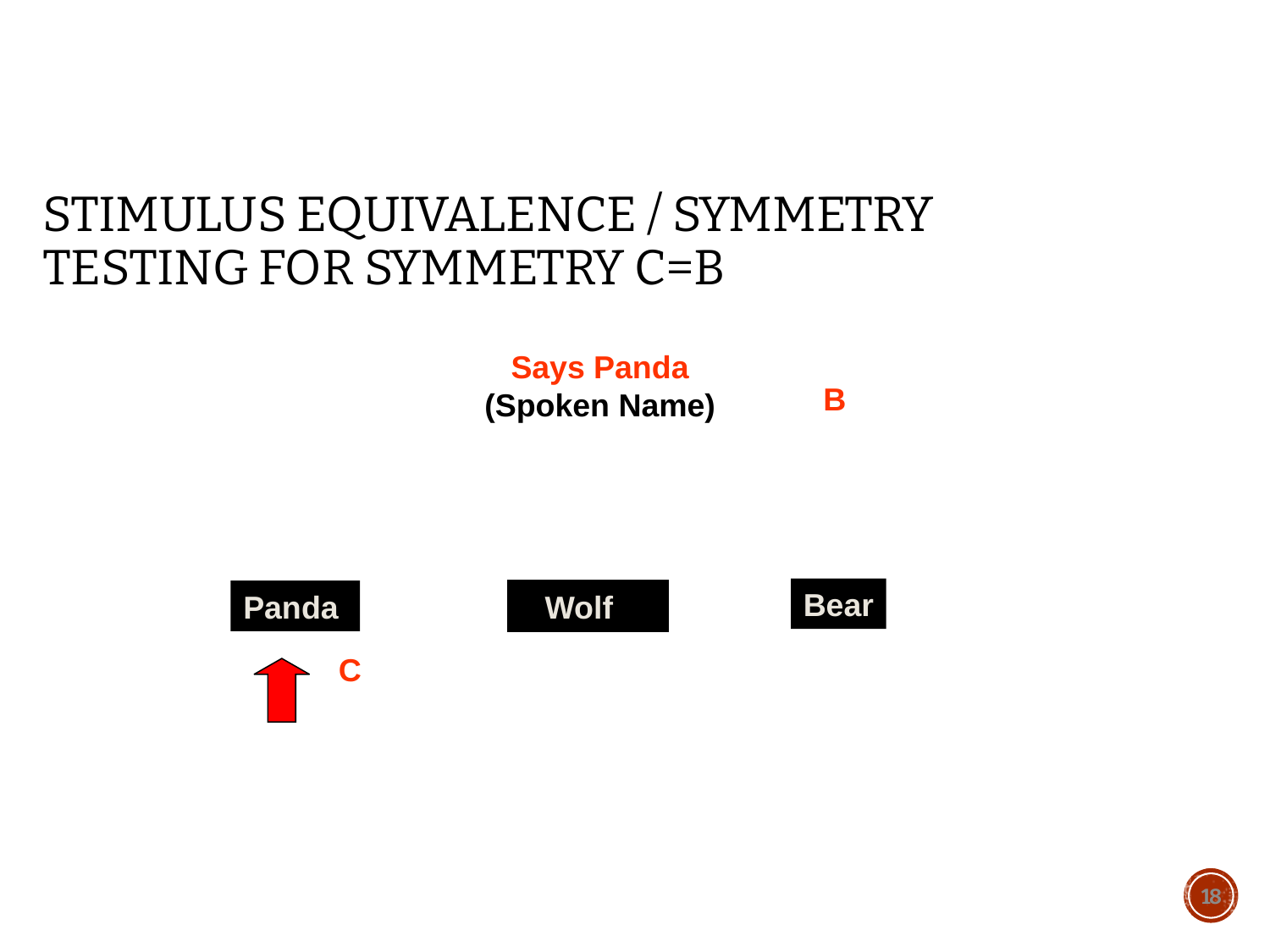

# Stimulus Equivalence / Symmetry Testing for Symmetry C=B
Says Panda
(Spoken Name)
B
Bear
Wolf
Panda
C

18